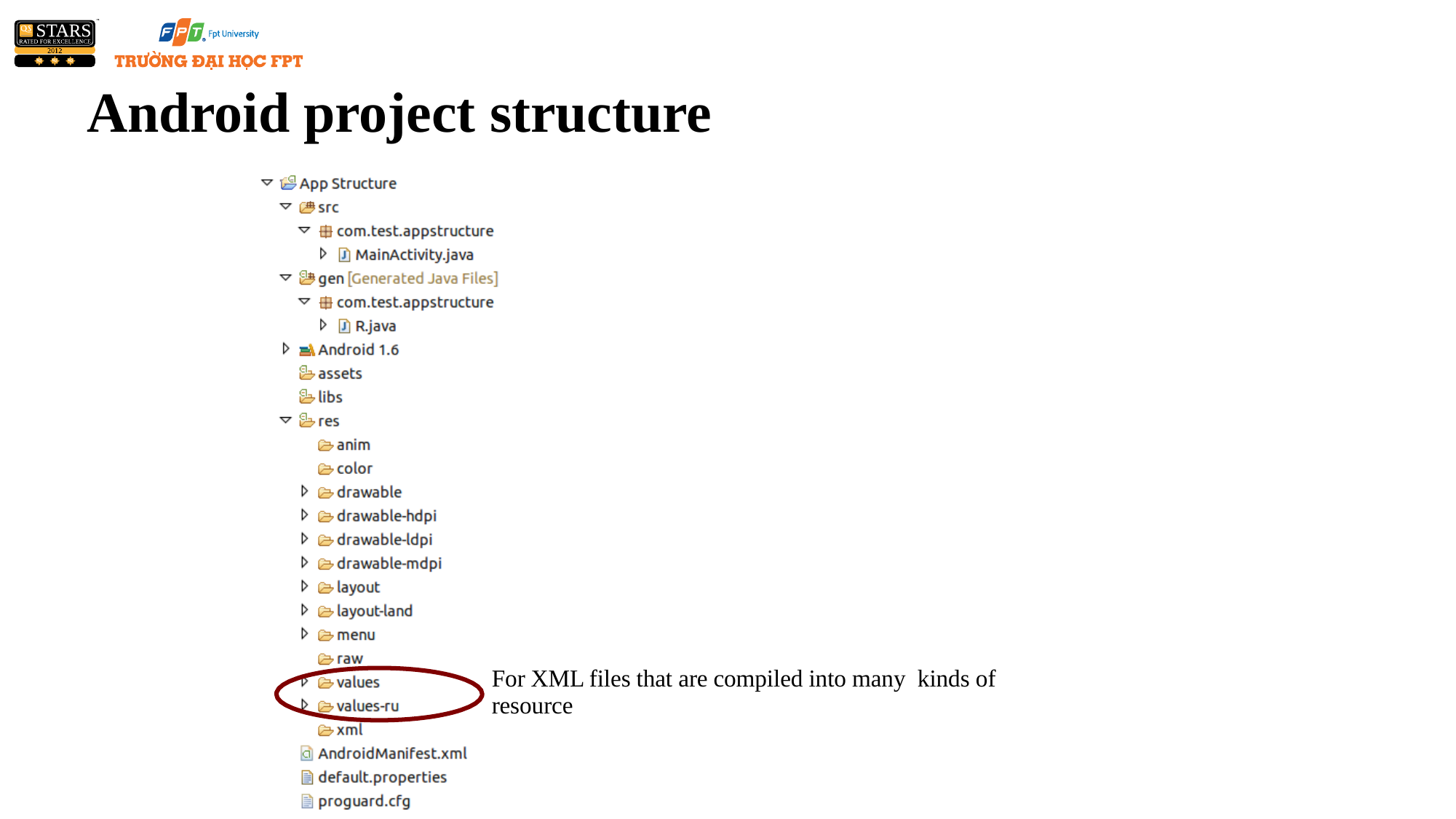

# Android project structure

For XML files that are compiled into many  kinds of resource